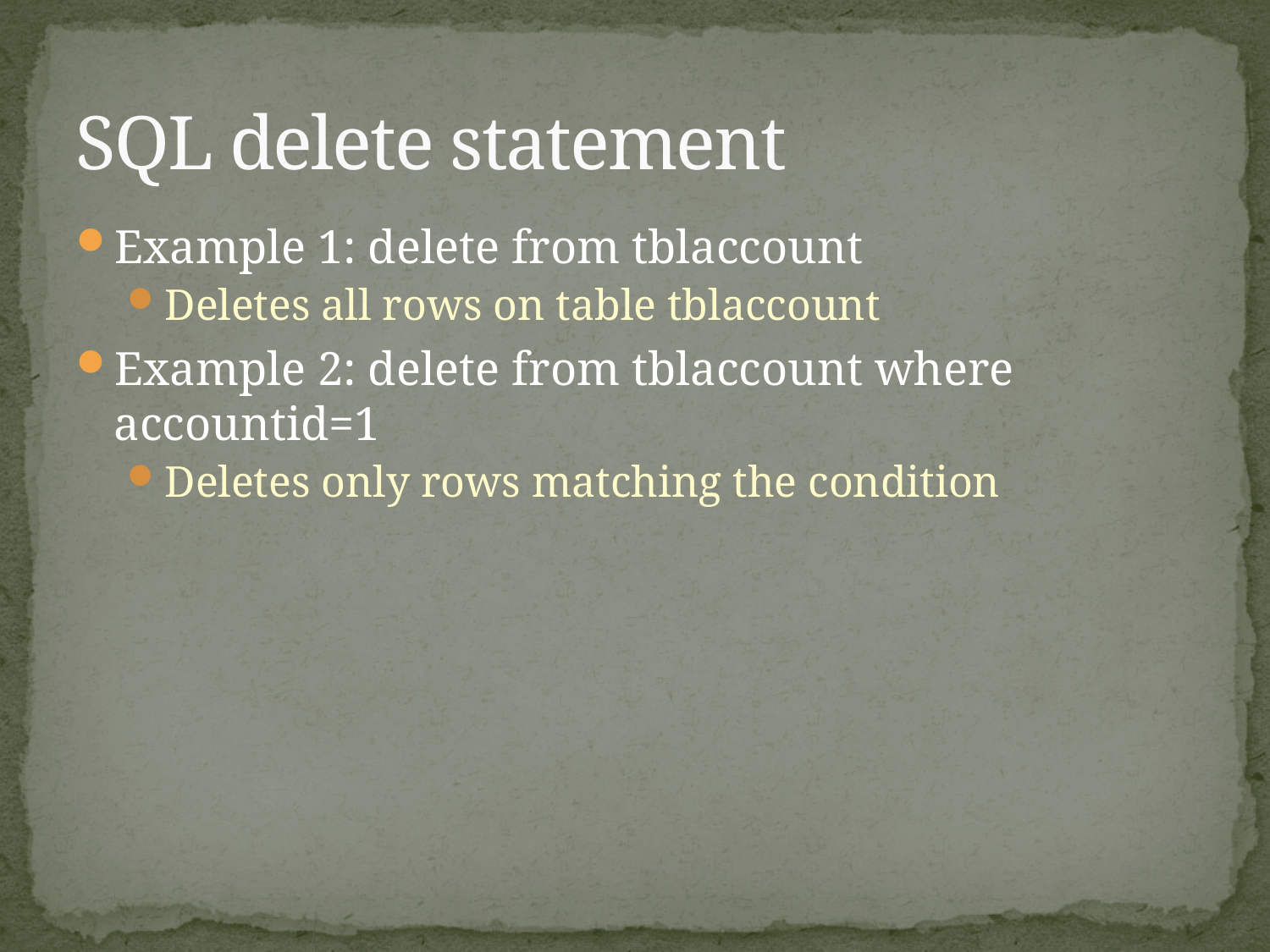

# SQL delete statement
Example 1: delete from tblaccount
Deletes all rows on table tblaccount
Example 2: delete from tblaccount where accountid=1
Deletes only rows matching the condition